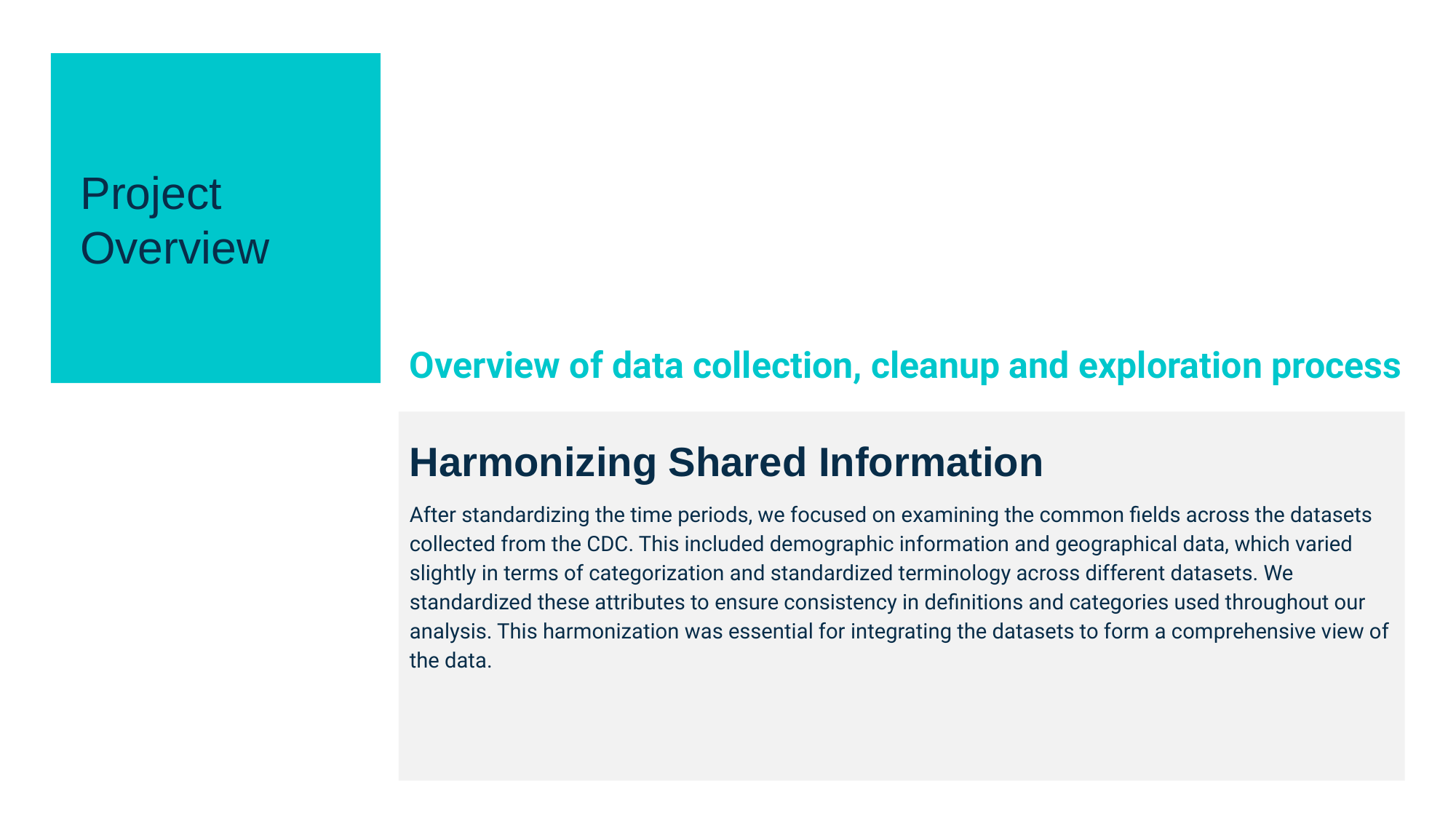

Project Overview
Overview of data collection, cleanup and exploration process

Harmonizing Shared Information
After standardizing the time periods, we focused on examining the common fields across the datasets collected from the CDC. This included demographic information and geographical data, which varied slightly in terms of categorization and standardized terminology across different datasets. We standardized these attributes to ensure consistency in definitions and categories used throughout our analysis. This harmonization was essential for integrating the datasets to form a comprehensive view of the data.